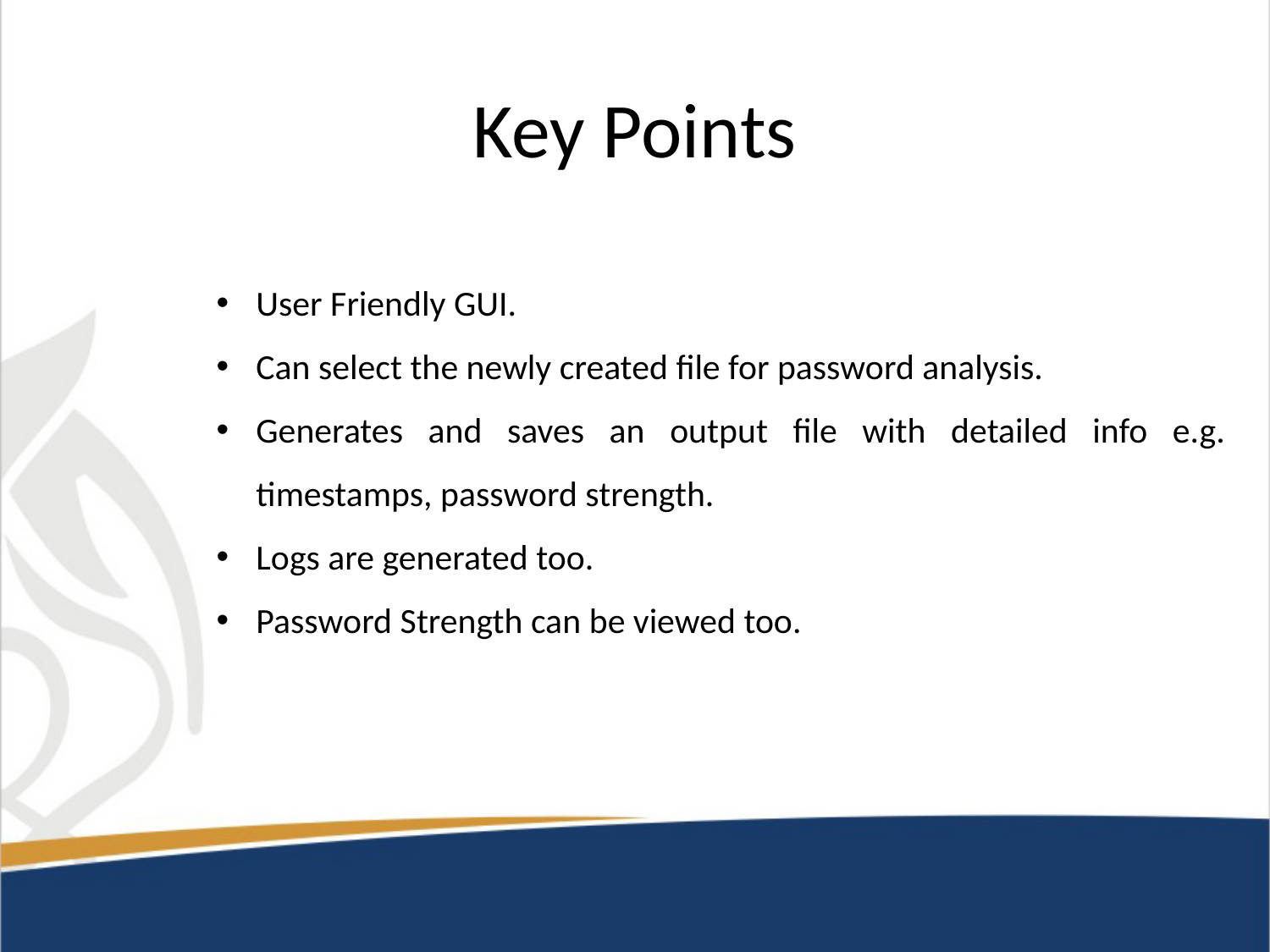

Key Points
User Friendly GUI.
Can select the newly created file for password analysis.
Generates and saves an output file with detailed info e.g. timestamps, password strength.
Logs are generated too.
Password Strength can be viewed too.